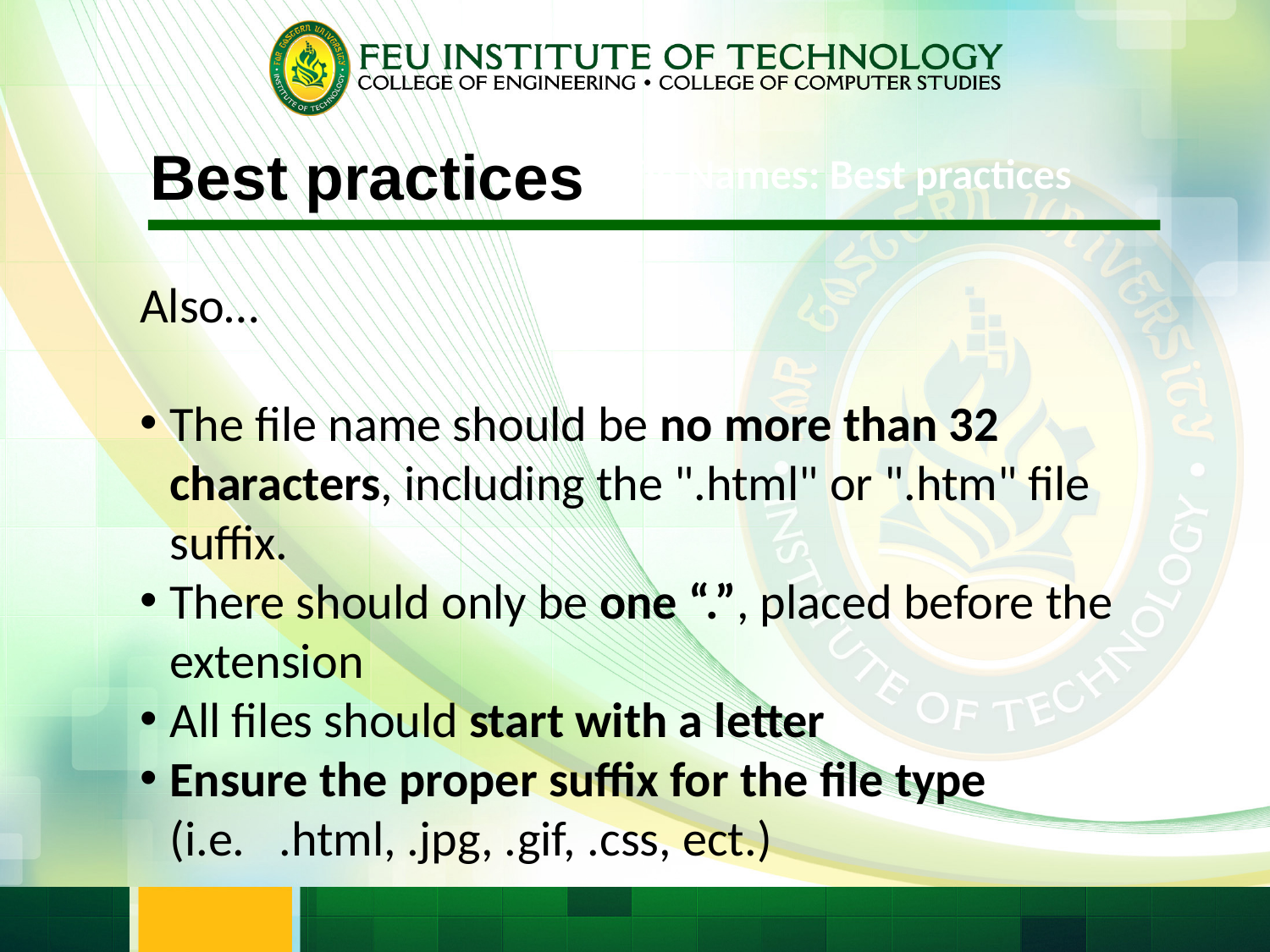

Best practices
File Names: Best practices

Also…

The file name should be no more than 32 characters, including the ".html" or ".htm" file suffix.
There should only be one “.”, placed before the extension
All files should start with a letter
Ensure the proper suffix for the file type (i.e.   .html, .jpg, .gif, .css, ect.)